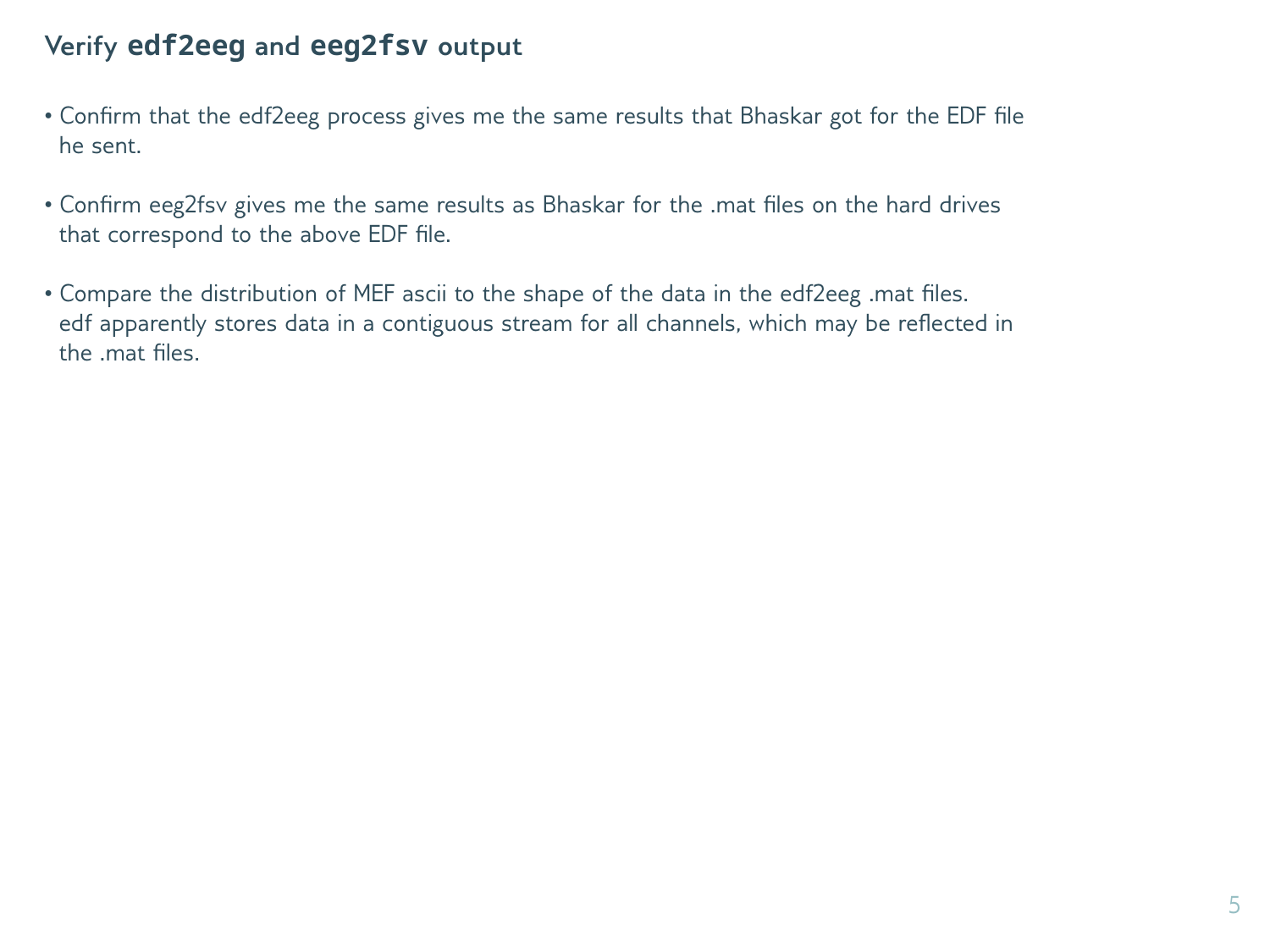

Verify edf2eeg and eeg2fsv output

• Confirm that the edf2eeg process gives me the same results that Bhaskar got for the EDF file
  he sent.

• Confirm eeg2fsv gives me the same results as Bhaskar for the .mat files on the hard drives
  that correspond to the above EDF file.

• Compare the distribution of MEF ascii to the shape of the data in the edf2eeg .mat files.
  edf apparently stores data in a contiguous stream for all channels, which may be reflected in
  the .mat files.
5